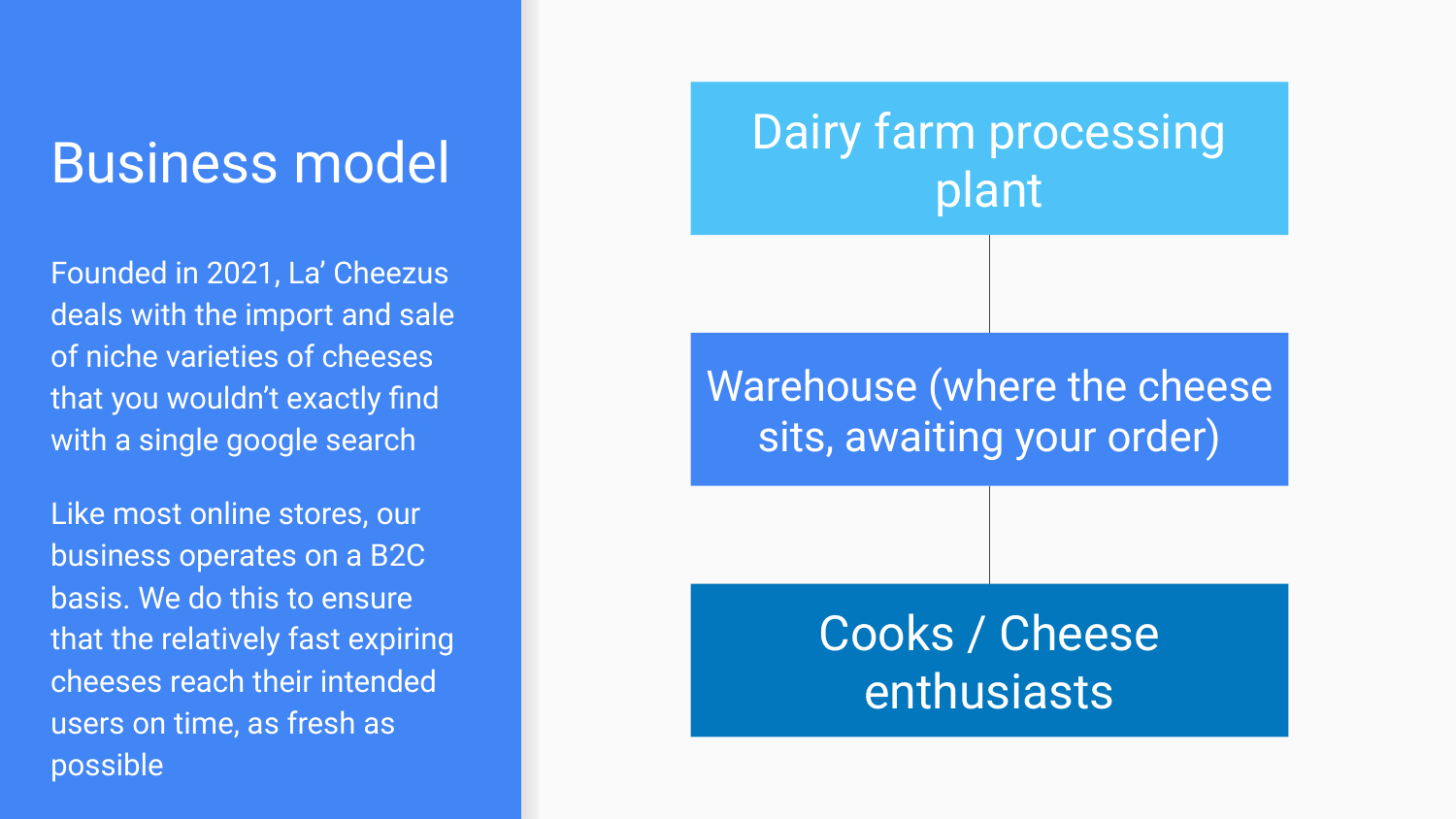

# Business model
Dairy farm processing plant
Founded in 2021, La’ Cheezus deals with the import and sale of niche varieties of cheeses that you wouldn’t exactly find with a single google search
Like most online stores, our business operates on a B2C basis. We do this to ensure that the relatively fast expiring cheeses reach their intended users on time, as fresh as possible
Warehouse (where the cheese sits, awaiting your order)
Cooks / Cheese enthusiasts